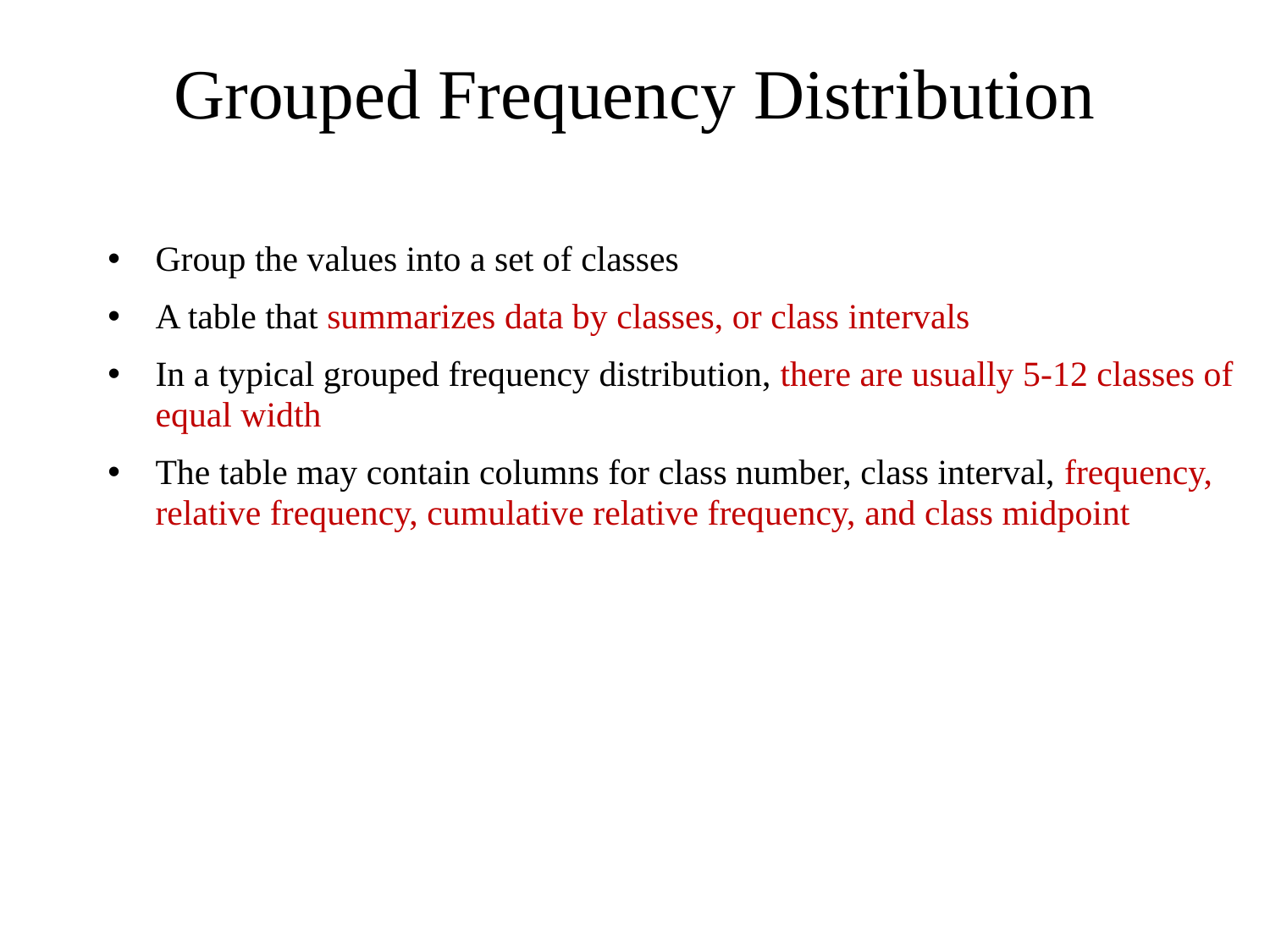

Grouped Frequency Distribution
Group the values into a set of classes
A table that summarizes data by classes, or class intervals
In a typical grouped frequency distribution, there are usually 5-12 classes of equal width
The table may contain columns for class number, class interval, frequency, relative frequency, cumulative relative frequency, and class midpoint